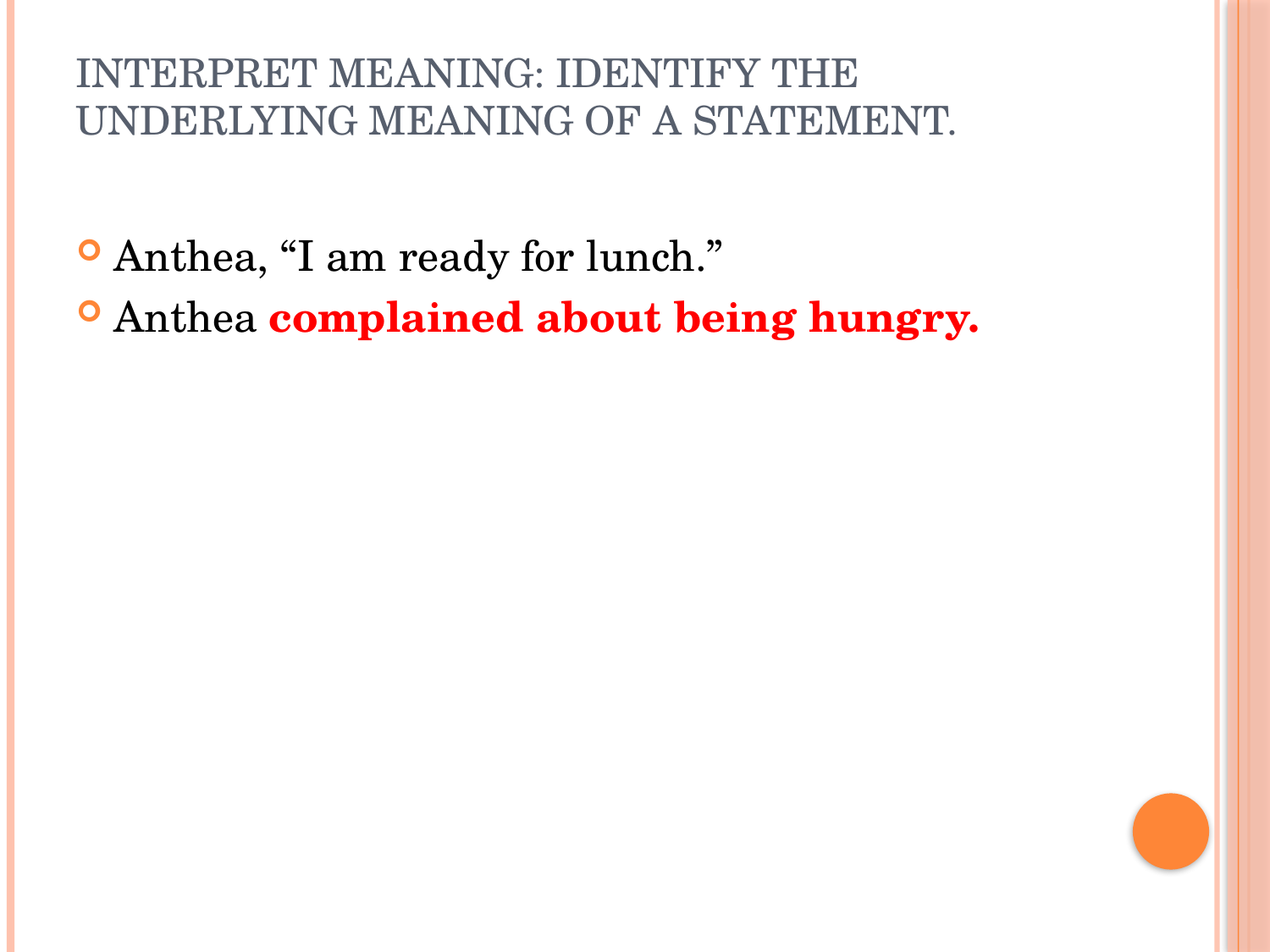

# Interpret Meaning: Identify the underlying meaning of a statement.
Anthea, “I am ready for lunch.”
Anthea complained about being hungry.